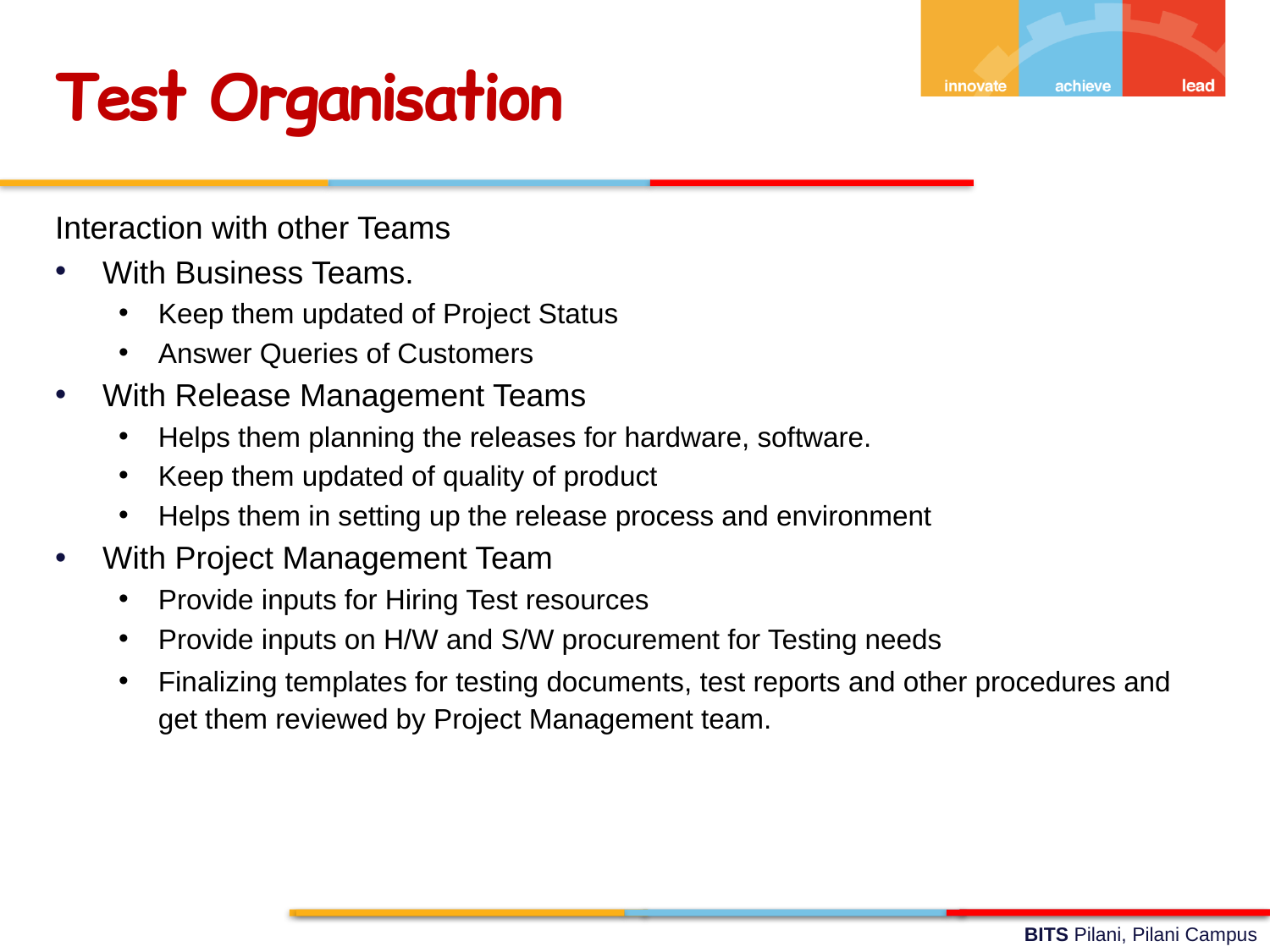

Test Organisation
Interaction with other Teams
With Business Teams.
Keep them updated of Project Status
Answer Queries of Customers
With Release Management Teams
Helps them planning the releases for hardware, software.
Keep them updated of quality of product
Helps them in setting up the release process and environment
With Project Management Team
Provide inputs for Hiring Test resources
Provide inputs on H/W and S/W procurement for Testing needs
Finalizing templates for testing documents, test reports and other procedures and get them reviewed by Project Management team.